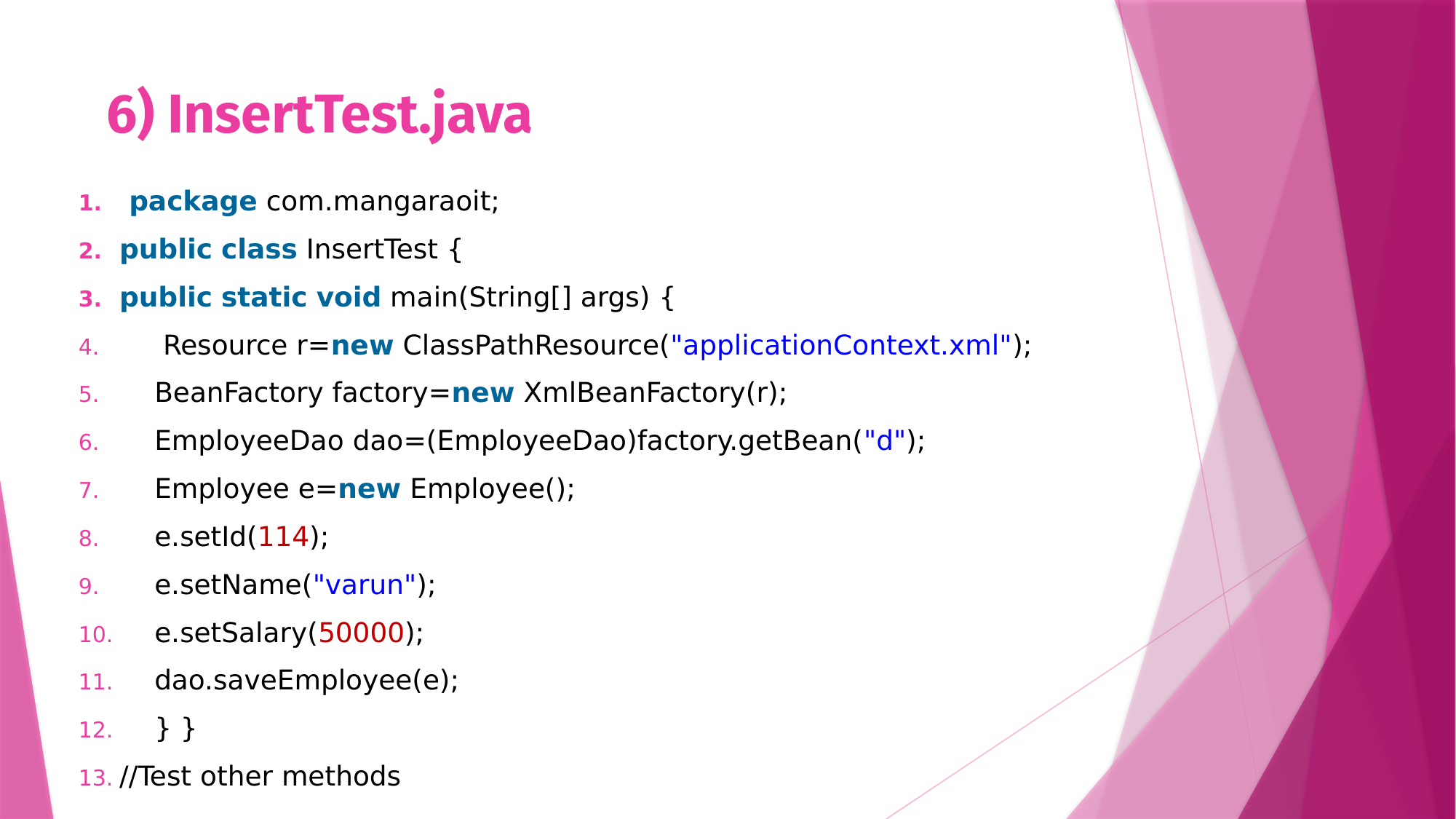

# 6) InsertTest.java
 package com.mangaraoit;
public class InsertTest {
public static void main(String[] args) {
     Resource r=new ClassPathResource("applicationContext.xml");
    BeanFactory factory=new XmlBeanFactory(r);
    EmployeeDao dao=(EmployeeDao)factory.getBean("d");
    Employee e=new Employee();
    e.setId(114);
    e.setName("varun");
    e.setSalary(50000);
    dao.saveEmployee(e);
    } }
//Test other methods